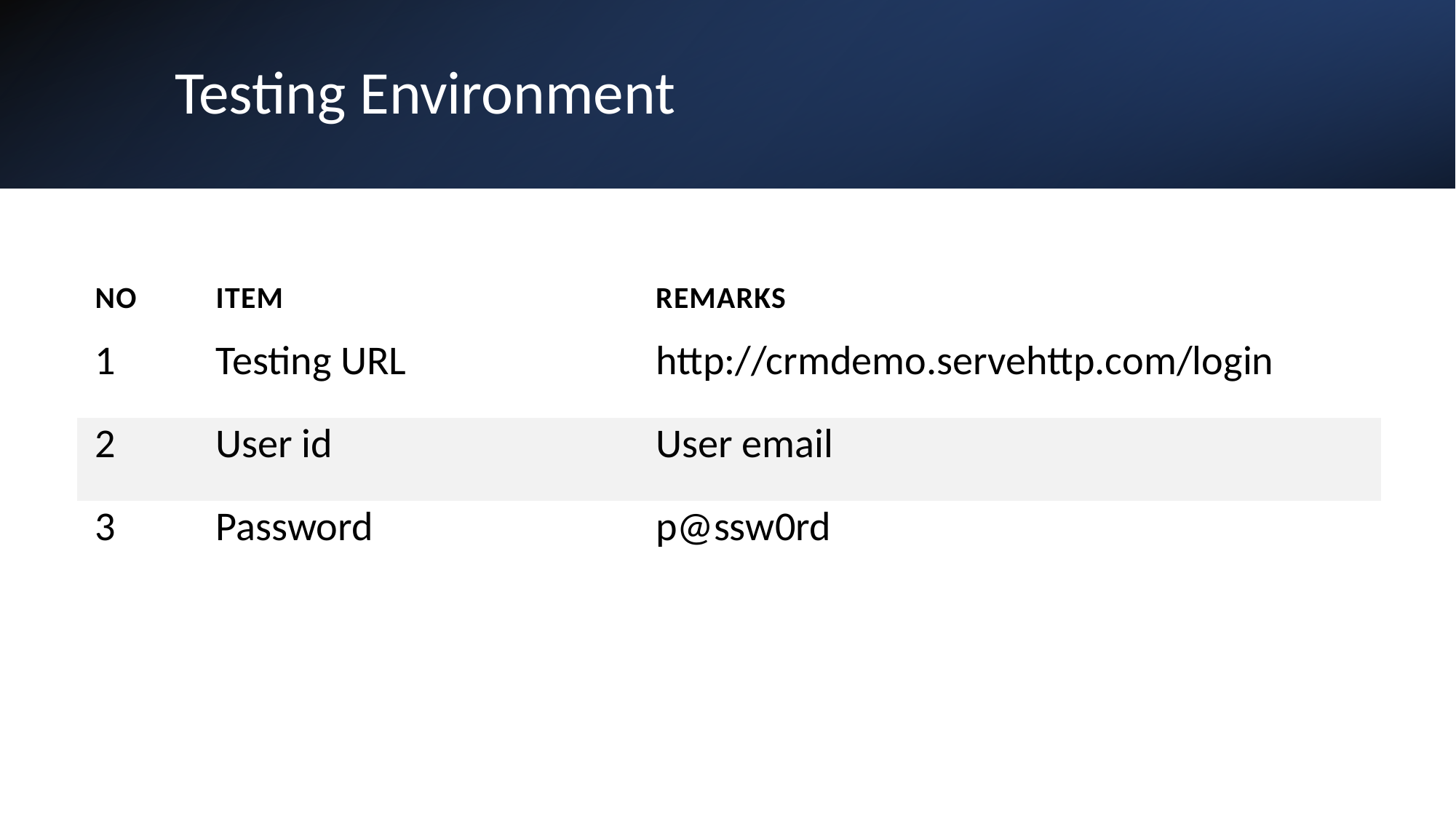

# Testing Environment
| No | Item | Remarks |
| --- | --- | --- |
| 1 | Testing URL | http://crmdemo.servehttp.com/login |
| 2 | User id | User email |
| 3 | Password | p@ssw0rd |